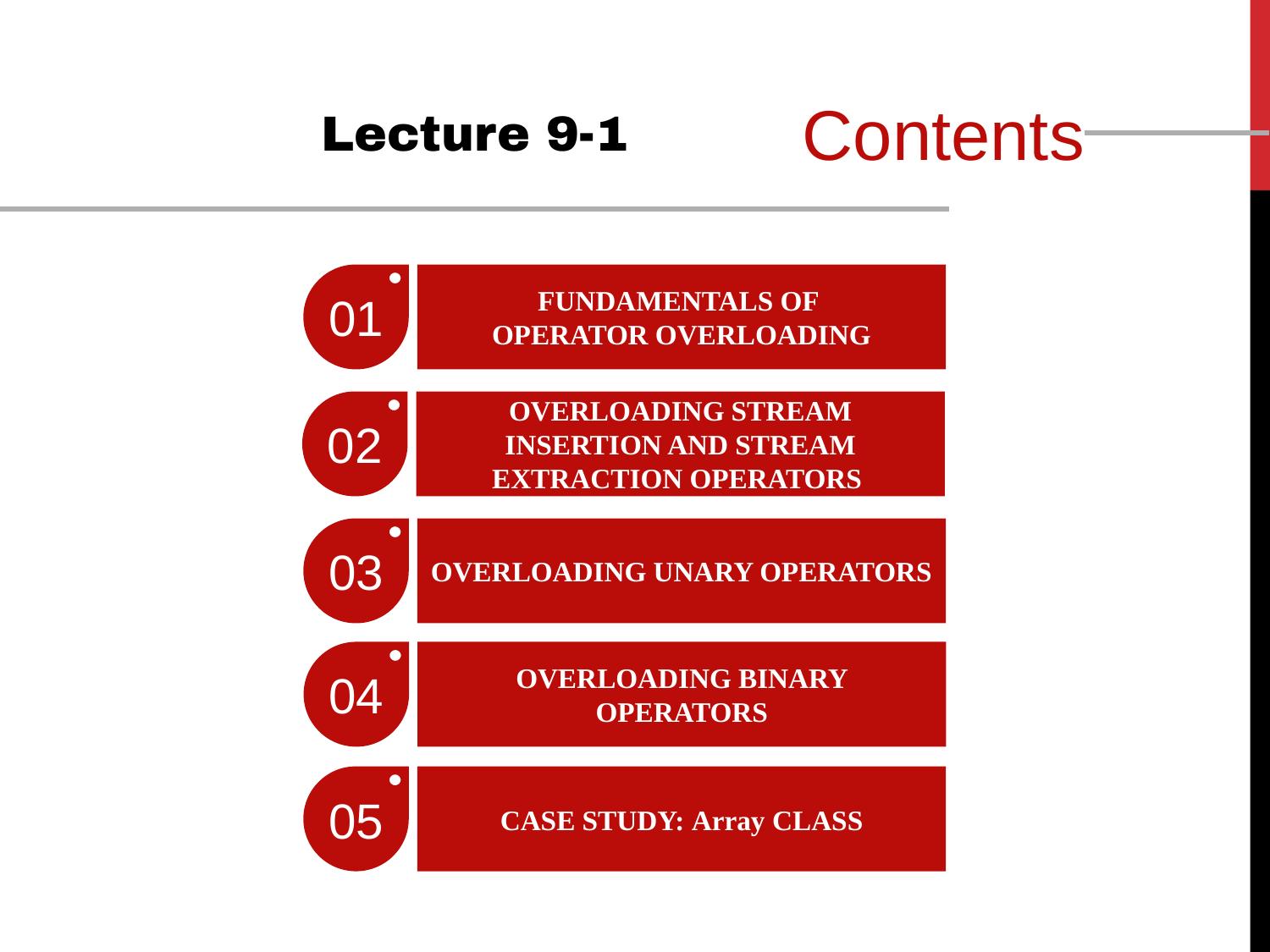

Contents

Lecture 9-1
01
Fundamentals of
Operator Overloading
02
Overloading Stream Insertion and Stream Extraction Operators
03
Overloading Unary Operators
04
Overloading Binary Operators
05
Case Study: Array Class